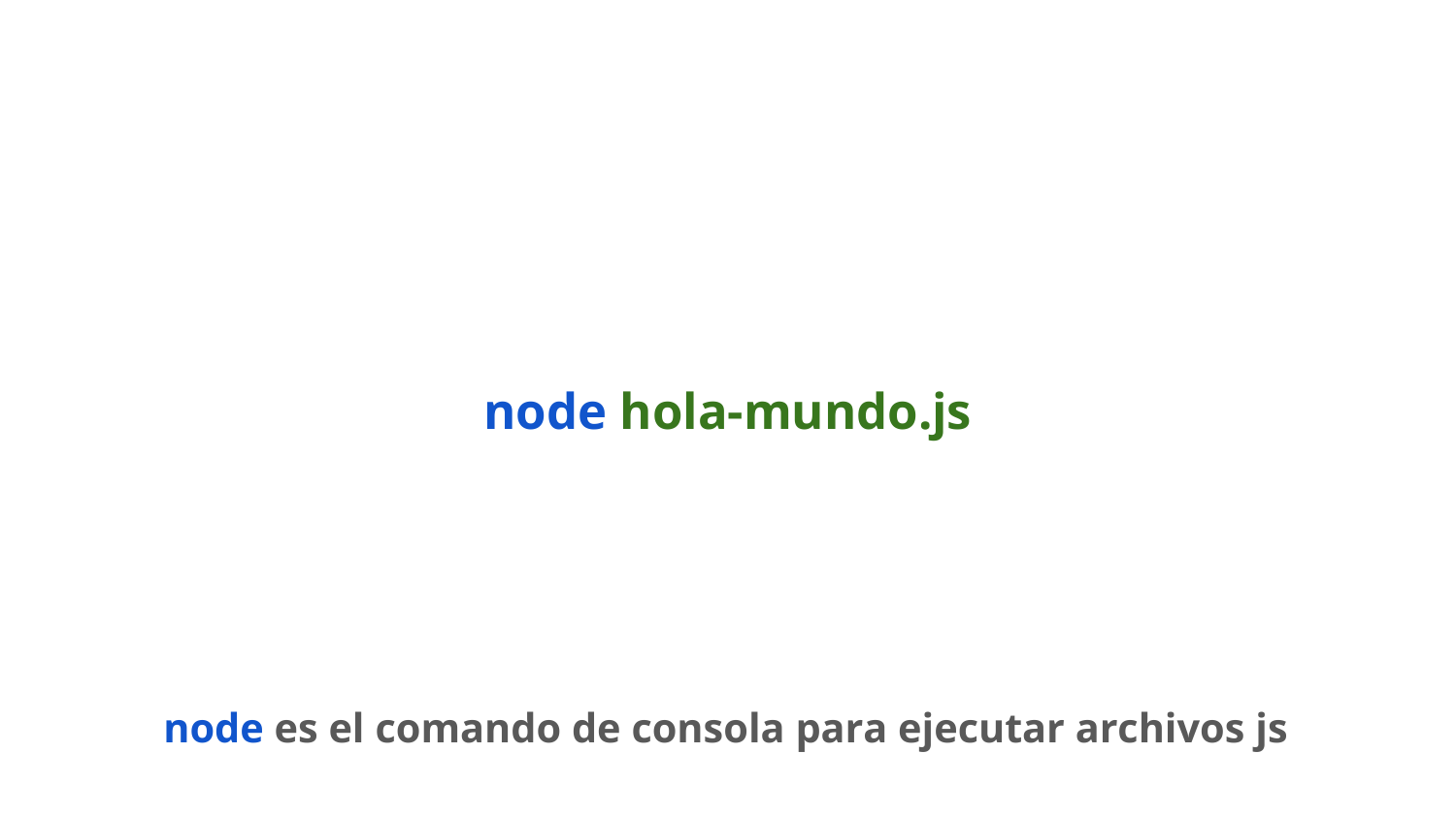

# node hola-mundo.js
node es el comando de consola para ejecutar archivos js